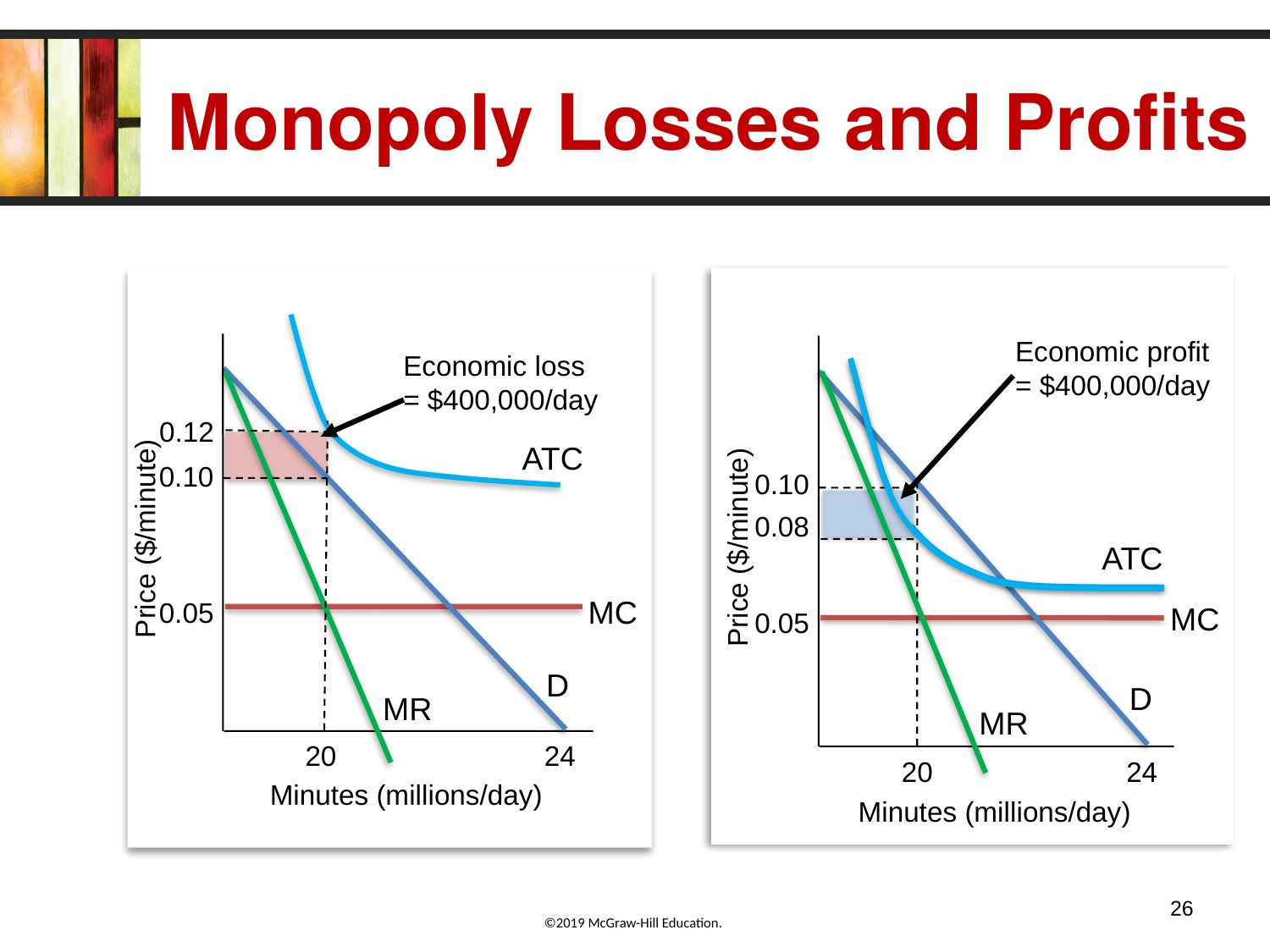

# Monopoly Losses and Profits

0.10

0.08
Price ($/minute)
ATC
MC
0.05

D
MR

20
24
Minutes (millions/day)

Economic profit
= $400,000/day

Economic loss
= $400,000/day

0.12

ATC
0.10

Price ($/minute)
MC
0.05

D
MR

20
24
Minutes (millions/day)
26
©2019 McGraw-Hill Education.